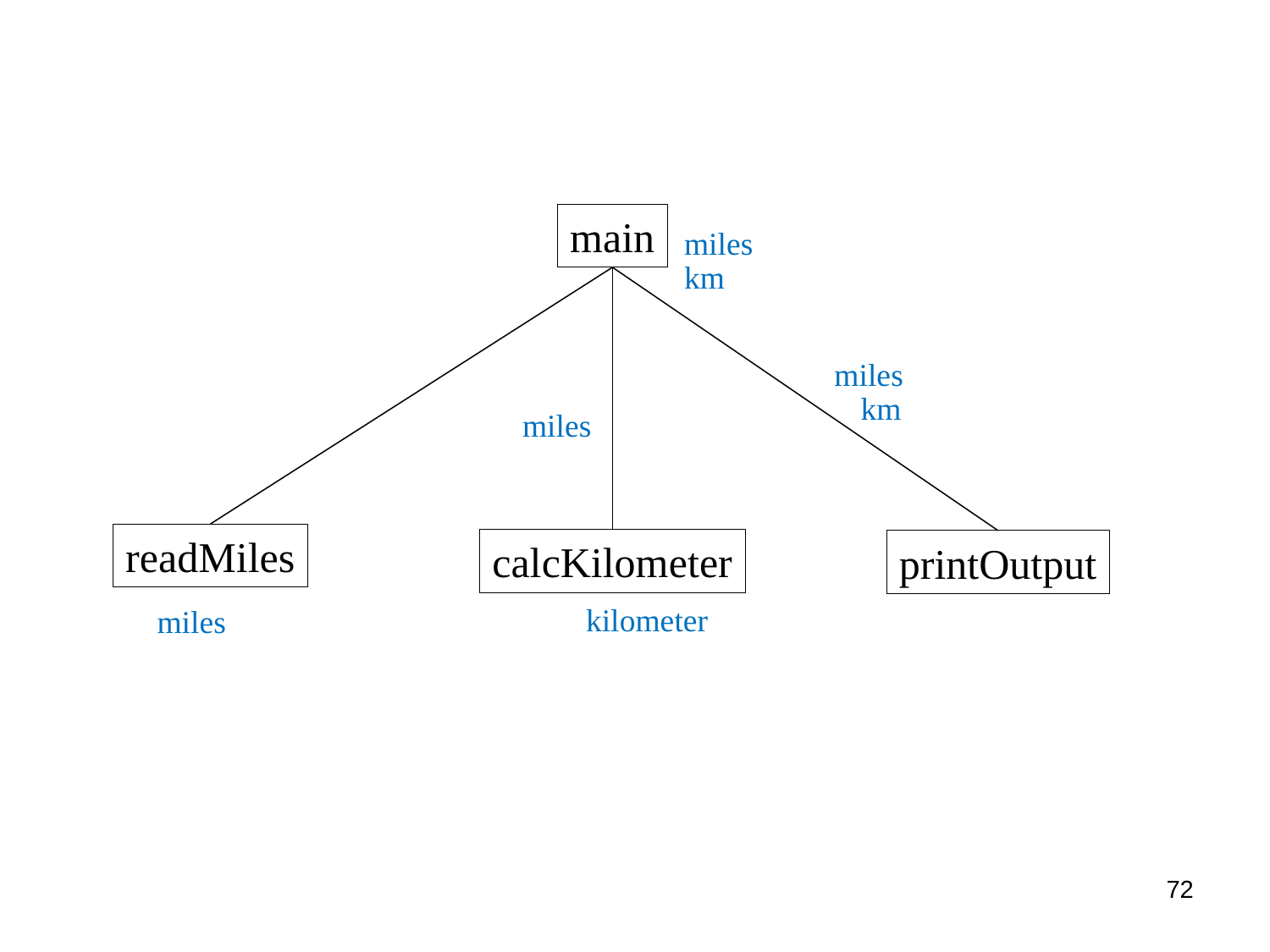

main
miles
km
miles
km
miles
readMiles
calcKilometer
printOutput
kilometer
miles
72